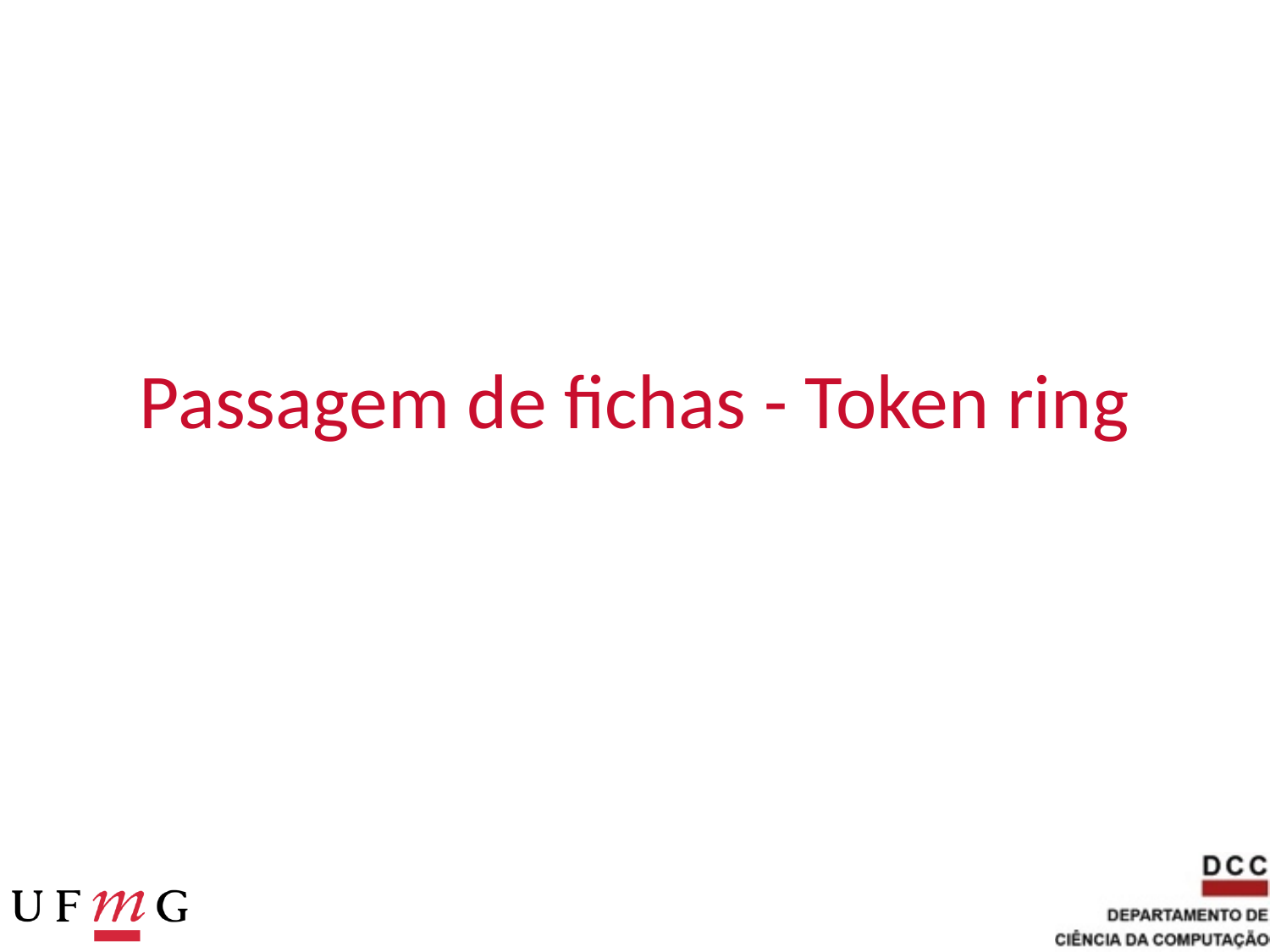

# Passagem de fichas - Token ring